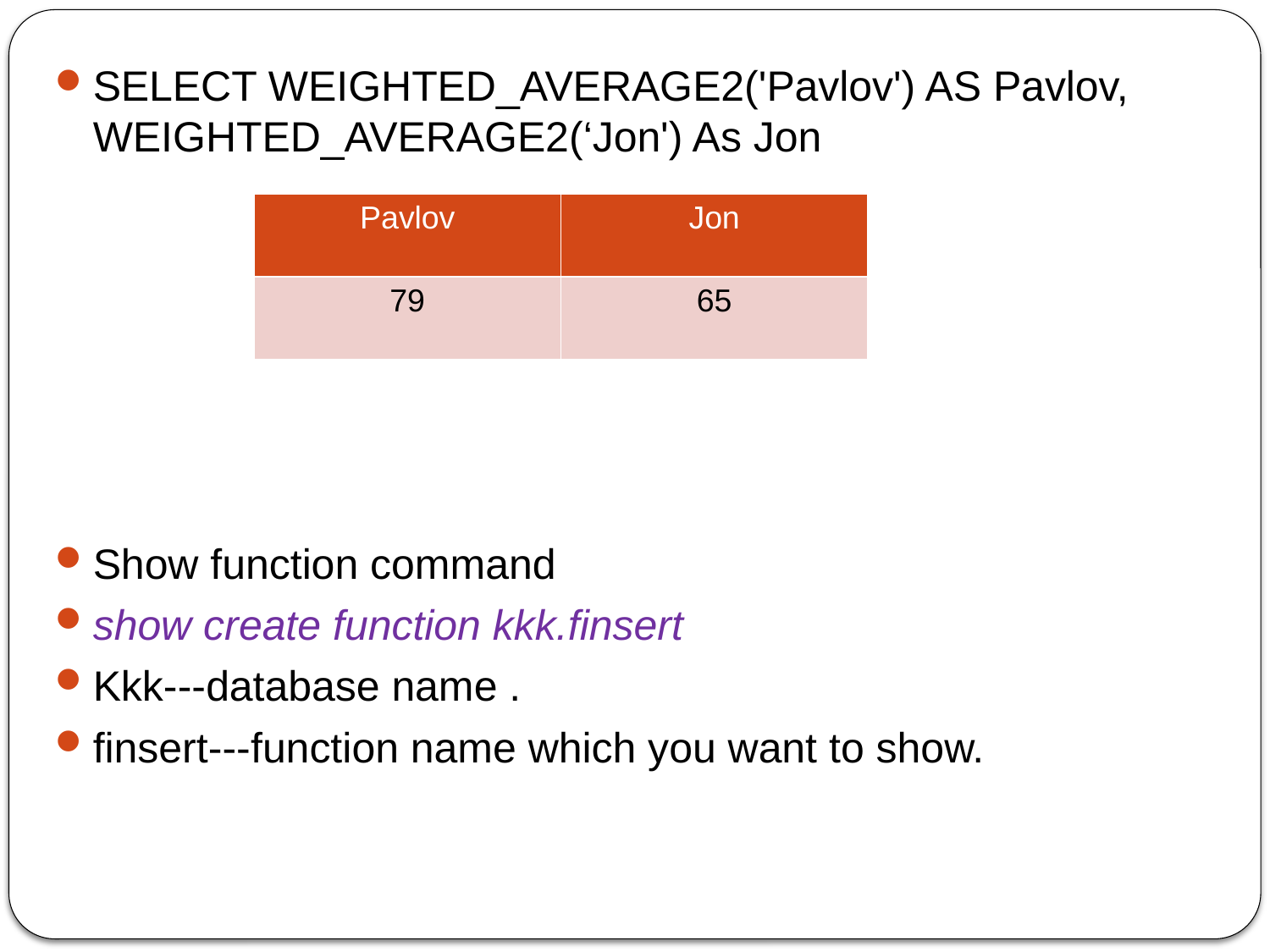

SELECT WEIGHTED_AVERAGE2('Pavlov') AS Pavlov, WEIGHTED_AVERAGE2(‘Jon') As Jon

Show function command
show create function kkk.finsert
Kkk---database name .
finsert---function name which you want to show.
| Pavlov | Jon |
| --- | --- |
| 79 | 65 |